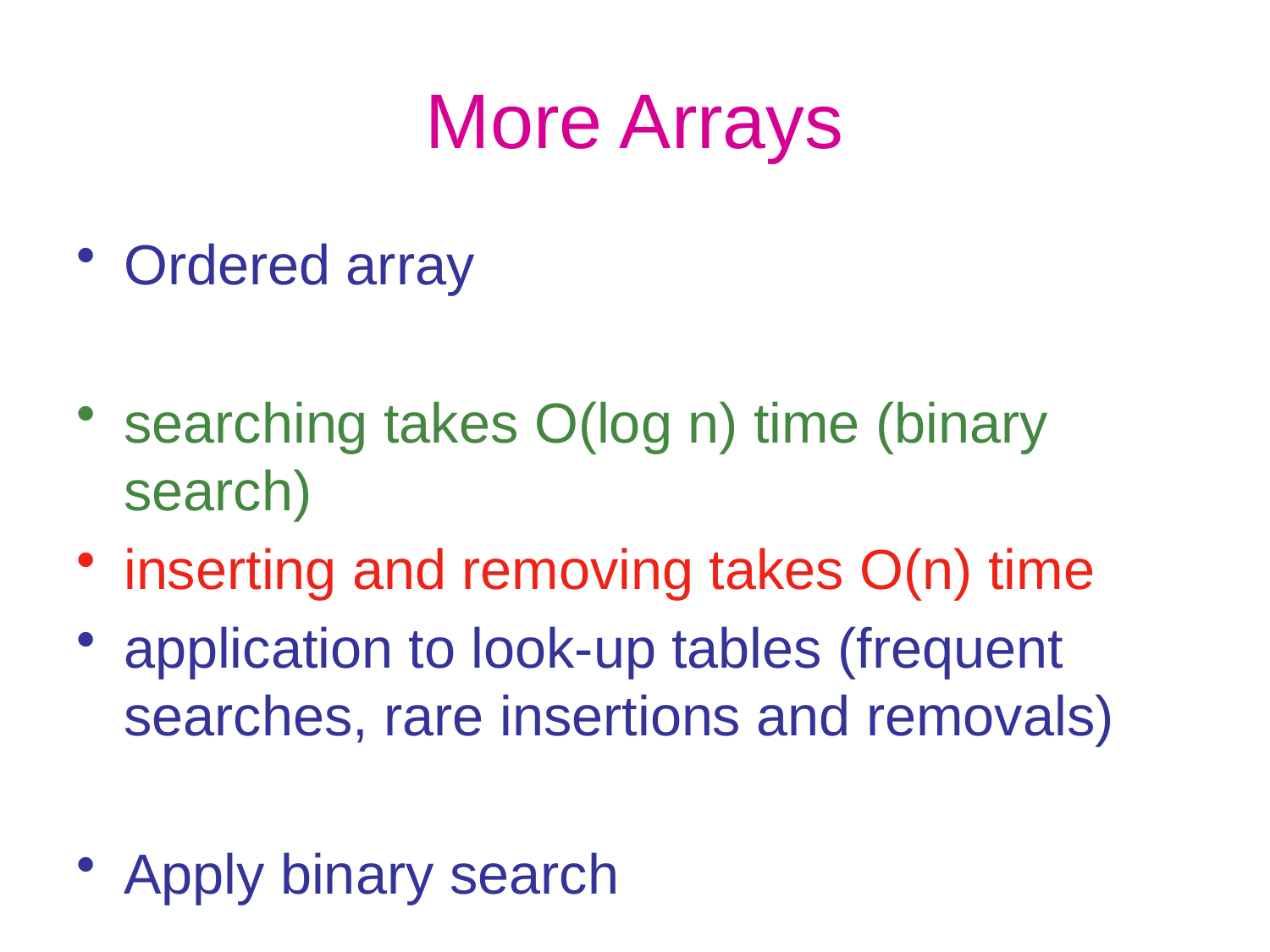

# More Arrays
Ordered array

searching takes O(log n) time (binary search)
inserting and removing takes O(n) time
application to look-up tables (frequent searches, rare insertions and removals)

Apply binary search